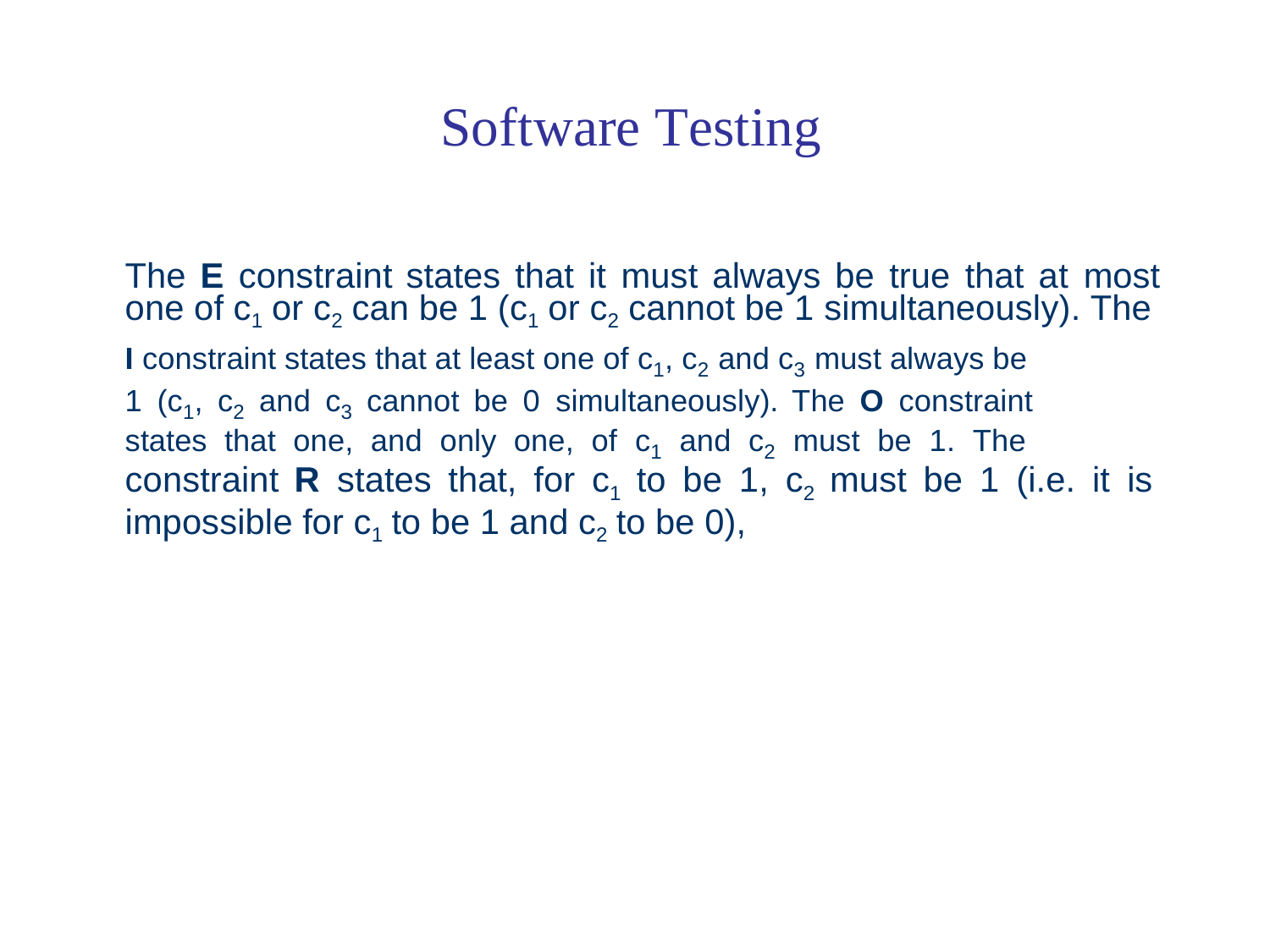

Software Testing
The E constraint states that it must always be true that at most
one of c1 or c2 can be 1 (c1 or c2 cannot be 1 simultaneously). The
I constraint states that at least one of c1, c2 and c3 must always be
1 (c1, c2  and c3  cannot be 0 simultaneously). The O constraint
constraint R states that, for c1  to be 1, c2  must be 1 (i.e. it is impossible for c1 to be 1 and c2 to be 0),
states  that  one,  and  only  one,  of  c1   and  c2   must  be  1.  The